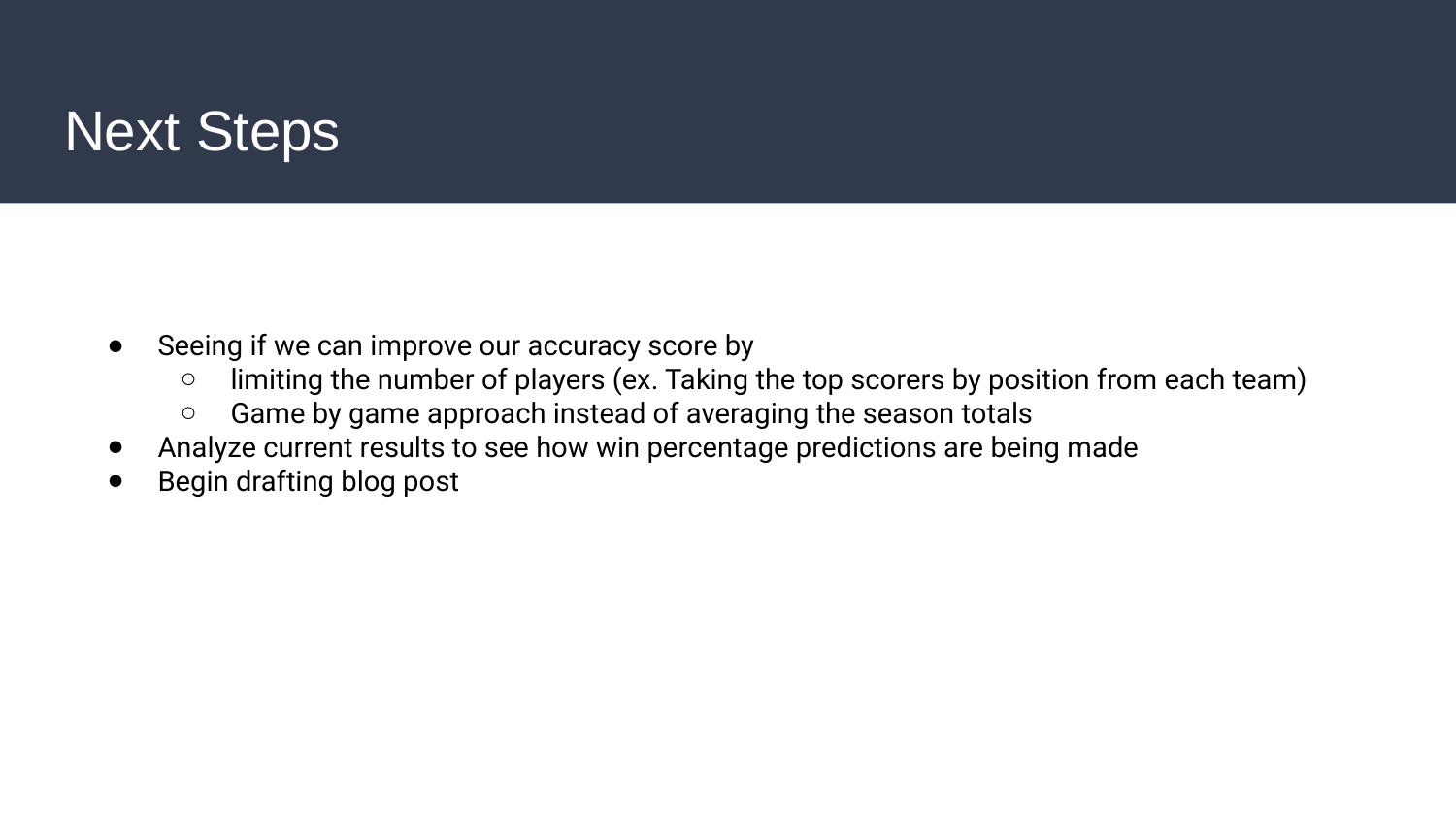

# Next Steps

Seeing if we can improve our accuracy score by
limiting the number of players (ex. Taking the top scorers by position from each team)
Game by game approach instead of averaging the season totals
Analyze current results to see how win percentage predictions are being made
Begin drafting blog post